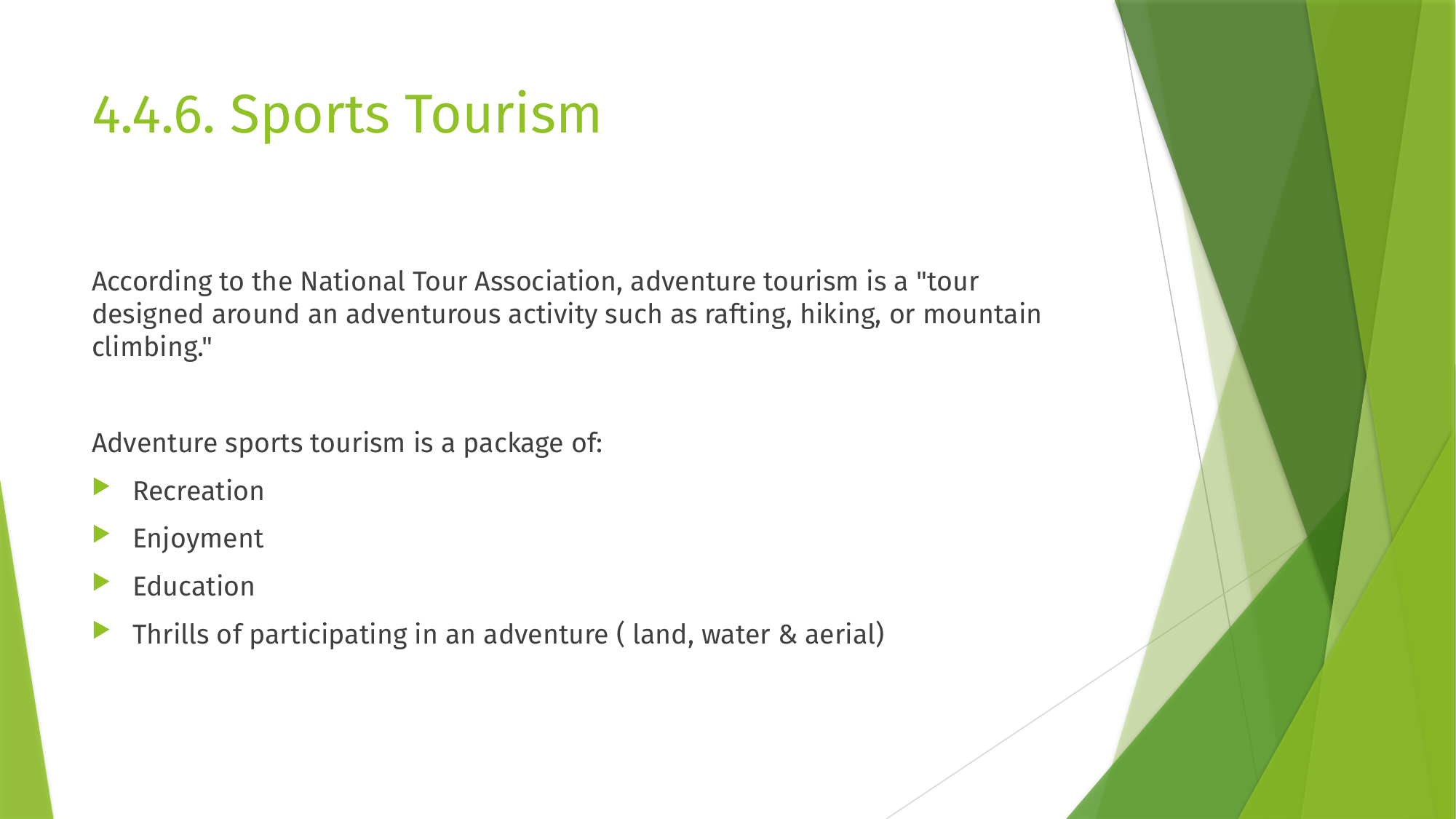

# 4.4.6. Sports Tourism
According to the National Tour Association, adventure tourism is a "tour designed around an adventurous activity such as rafting, hiking, or mountain climbing."

Adventure sports tourism is a package of:
Recreation
Enjoyment
Education
Thrills of participating in an adventure ( land, water & aerial)